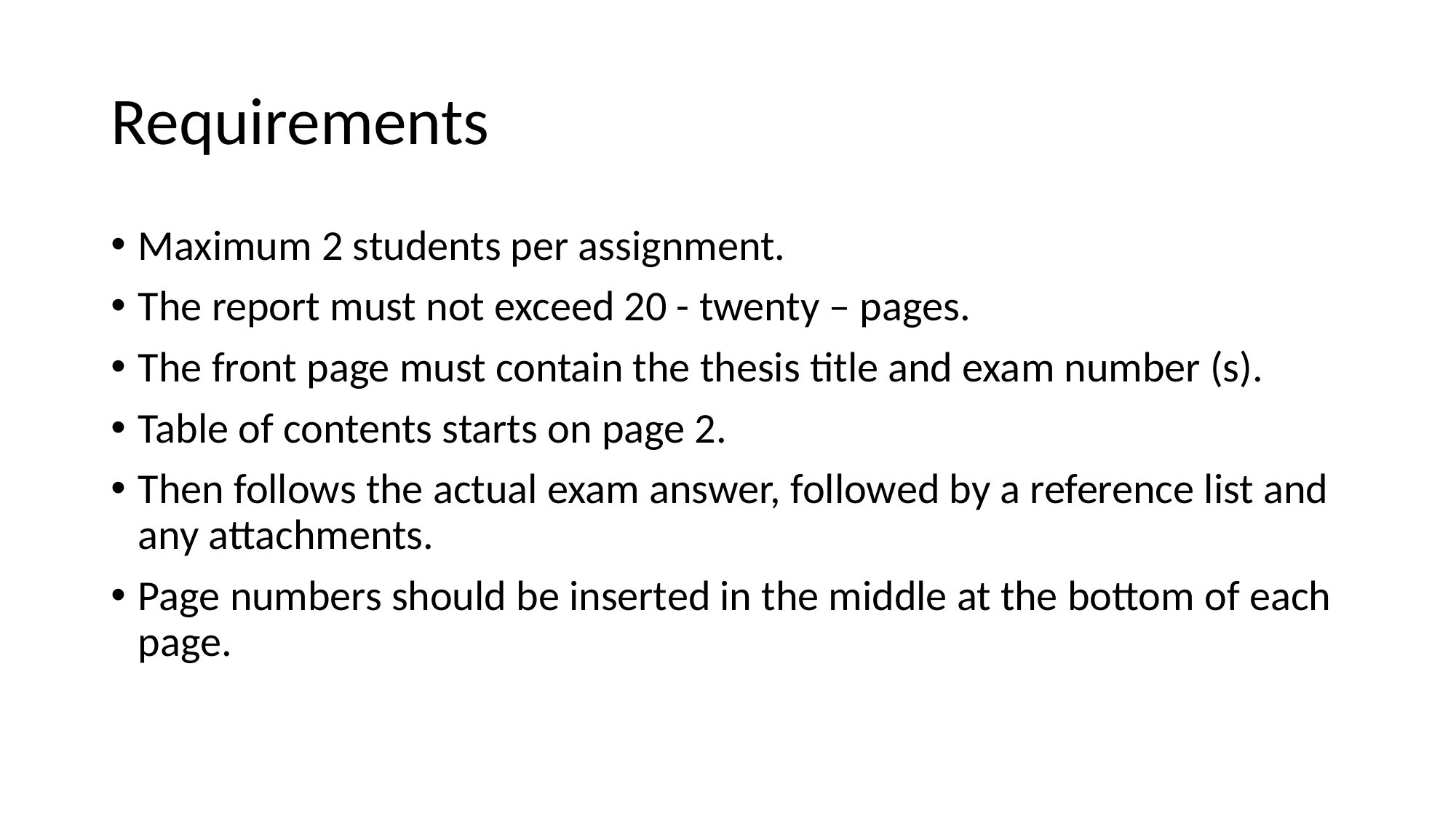

# Requirements
Maximum 2 students per assignment.
The report must not exceed 20 - twenty – pages.
The front page must contain the thesis title and exam number (s).
Table of contents starts on page 2.
Then follows the actual exam answer, followed by a reference list and any attachments.
Page numbers should be inserted in the middle at the bottom of each page.